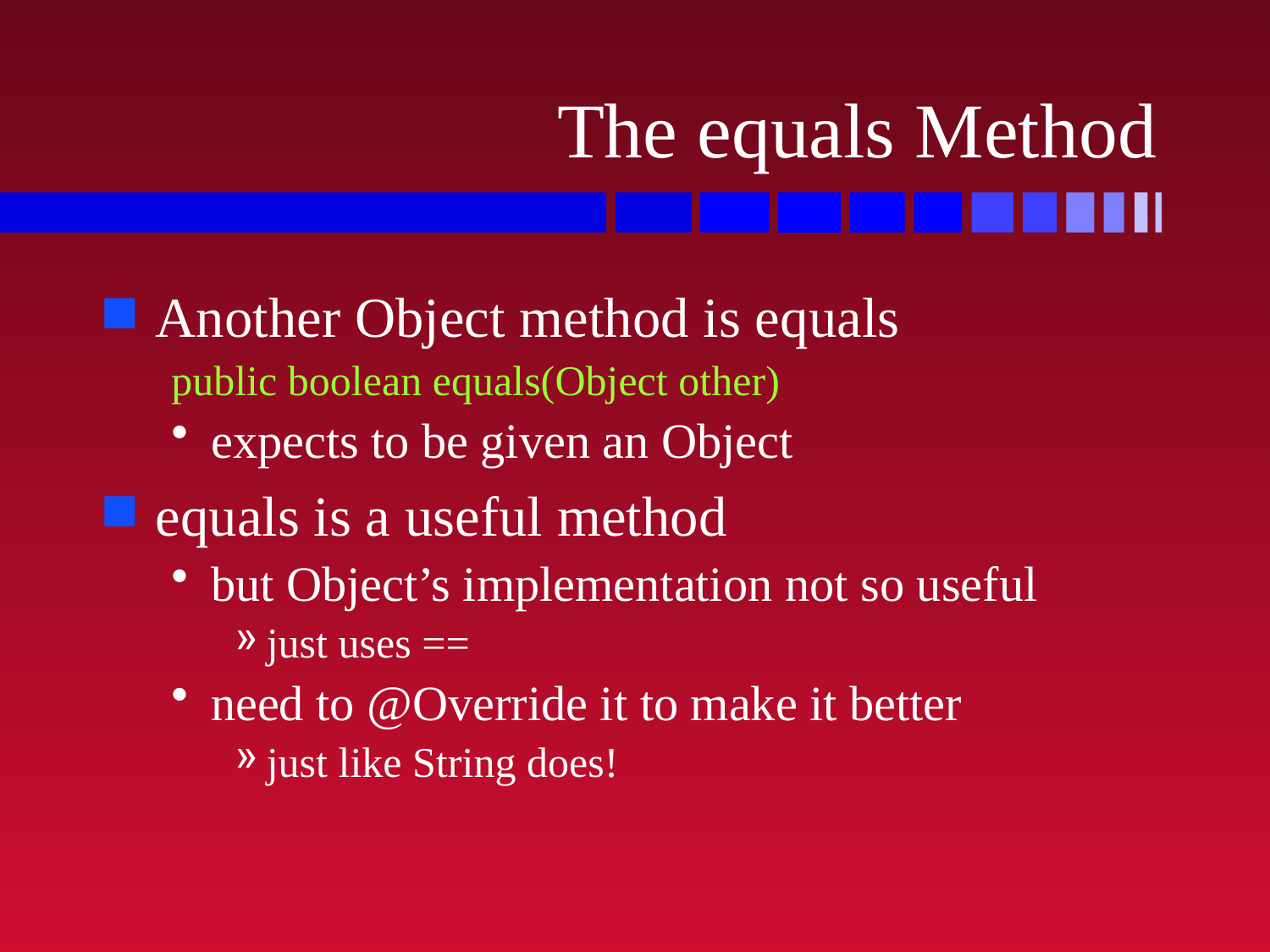

# The equals Method
Another Object method is equals
public boolean equals(Object other)
expects to be given an Object
equals is a useful method
but Object’s implementation not so useful
just uses ==
need to @Override it to make it better
just like String does!